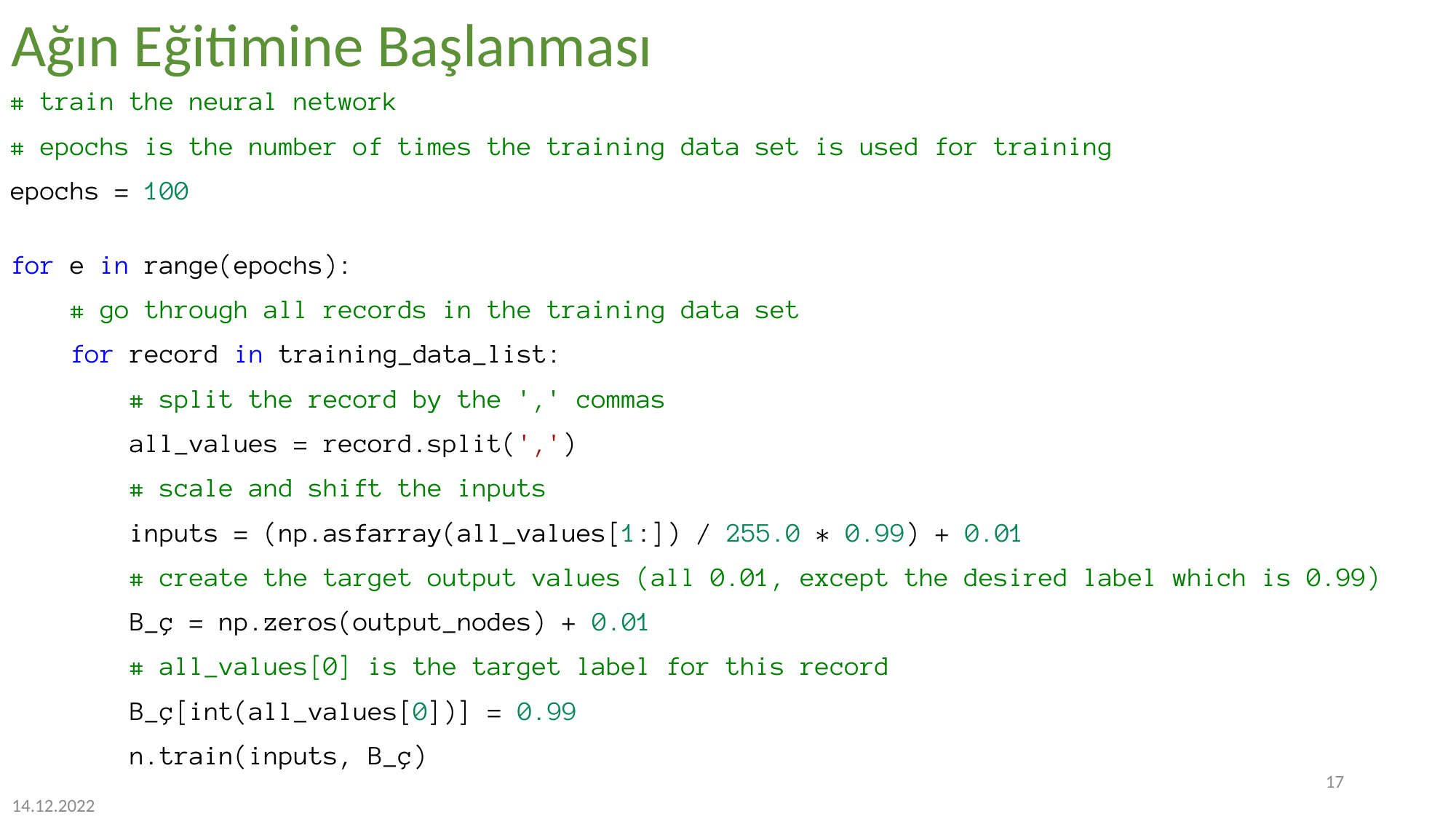

# Ağın Eğitimine Başlanması
# train the neural network
# epochs is the number of times the training data set is used for training
epochs = 100
for e in range(epochs):
    # go through all records in the training data set
    for record in training_data_list:
        # split the record by the ',' commas
        all_values = record.split(',')
        # scale and shift the inputs
        inputs = (np.asfarray(all_values[1:]) / 255.0 * 0.99) + 0.01
        # create the target output values (all 0.01, except the desired label which is 0.99)
        B_ç = np.zeros(output_nodes) + 0.01
        # all_values[0] is the target label for this record
        B_ç[int(all_values[0])] = 0.99
        n.train(inputs, B_ç)

17
14.12.2022